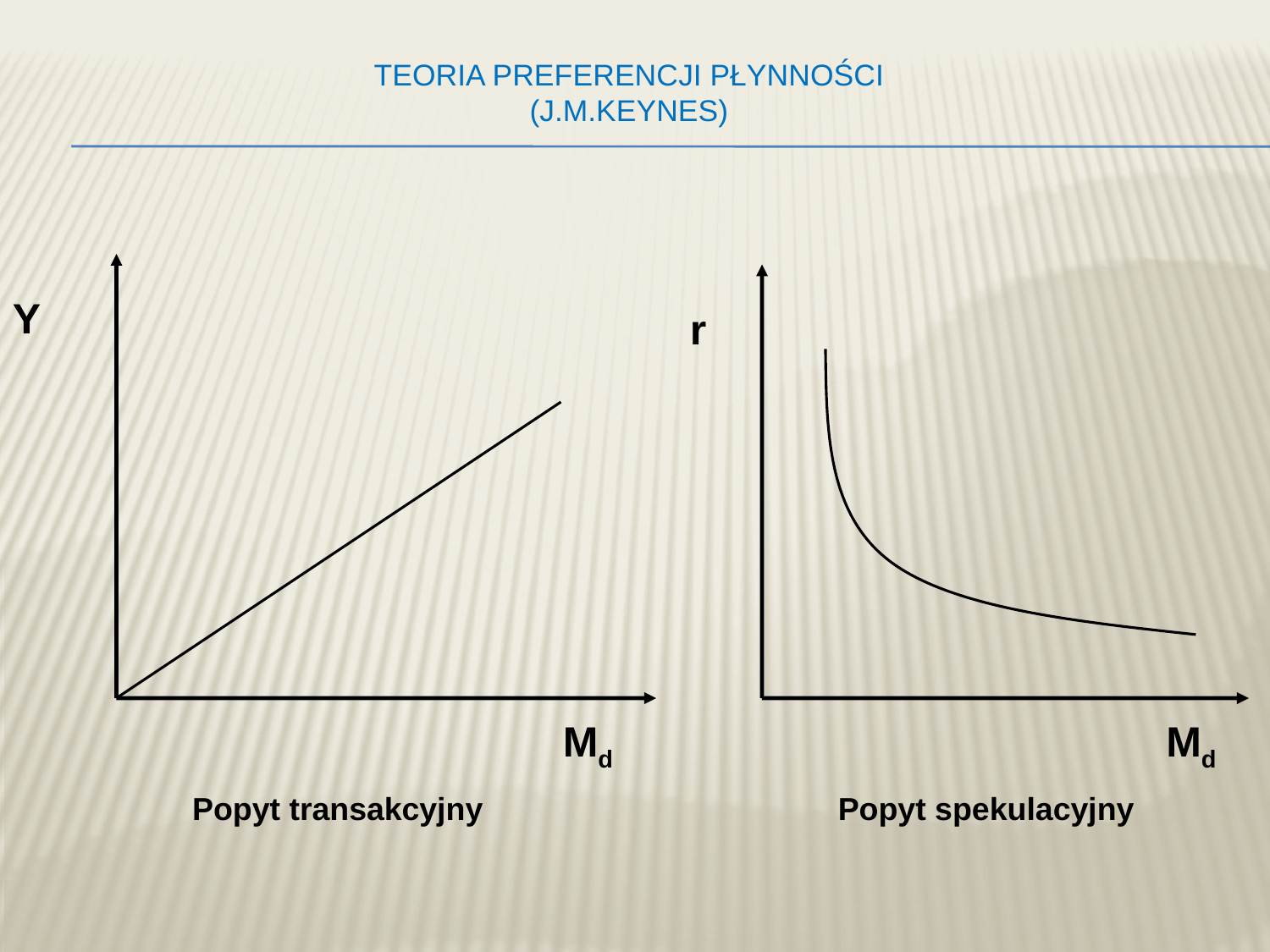

# Teoria preferencji płynności (J.M.Keynes)

Y

Md
Popyt transakcyjny

r

Md
Popyt spekulacyjny